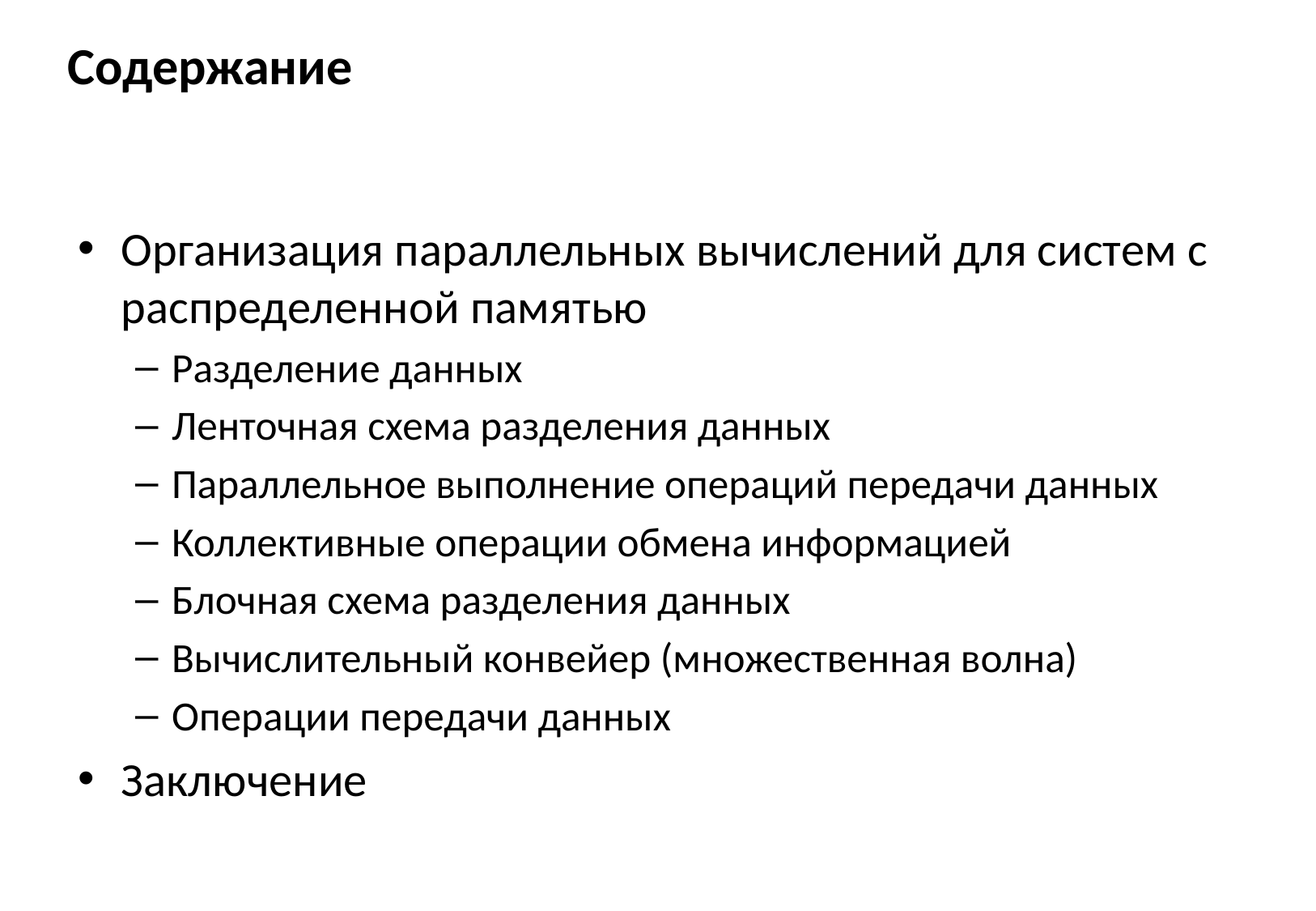

# Содержание
Организация параллельных вычислений для систем с распределенной памятью
Разделение данных
Ленточная схема разделения данных
Параллельное выполнение операций передачи данных
Коллективные операции обмена информацией
Блочная схема разделения данных
Вычислительный конвейер (множественная волна)
Операции передачи данных
Заключение